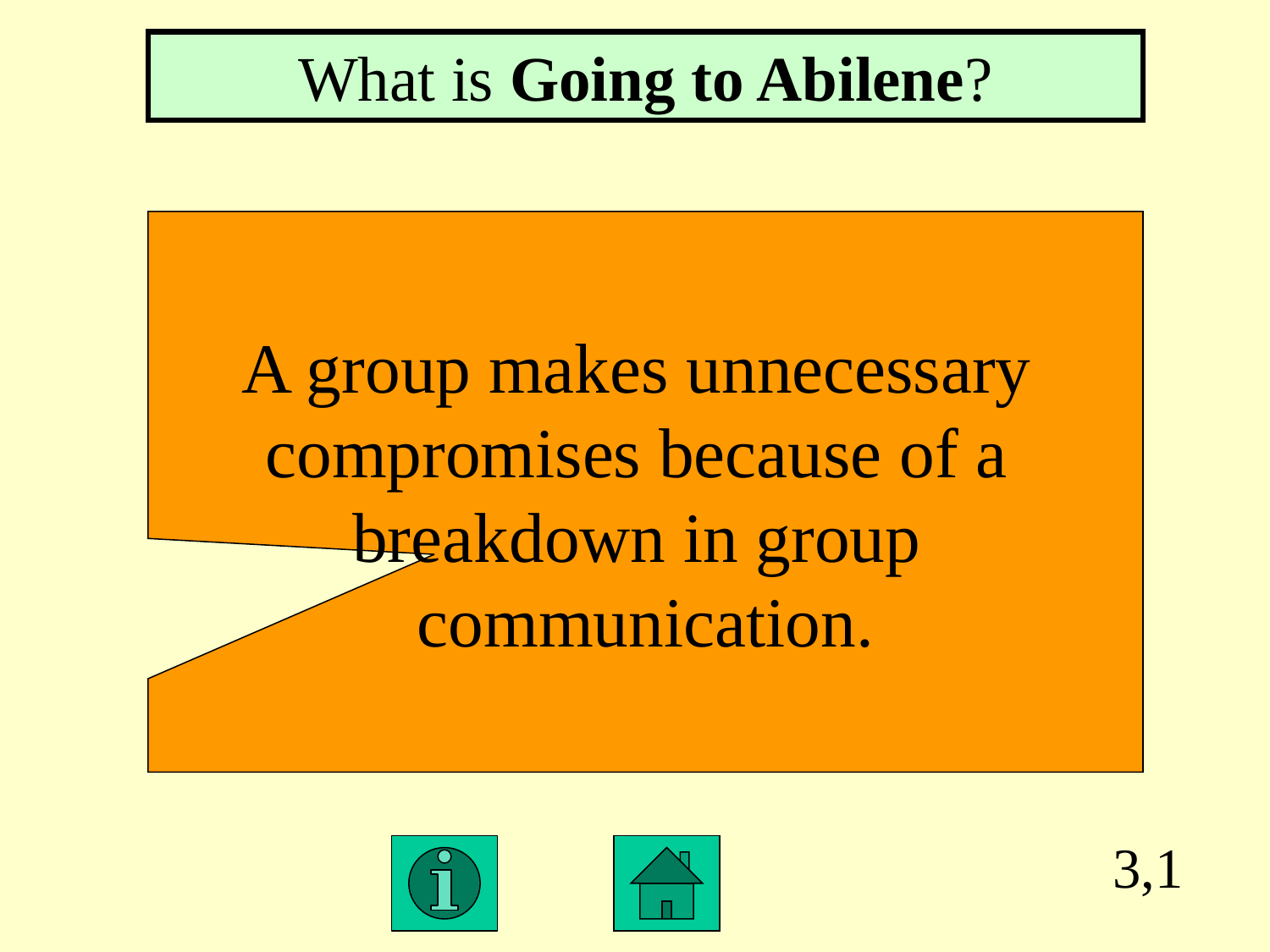

What is Going to Abilene?
A group makes unnecessary
compromises because of a
breakdown in group
communication.
3,1